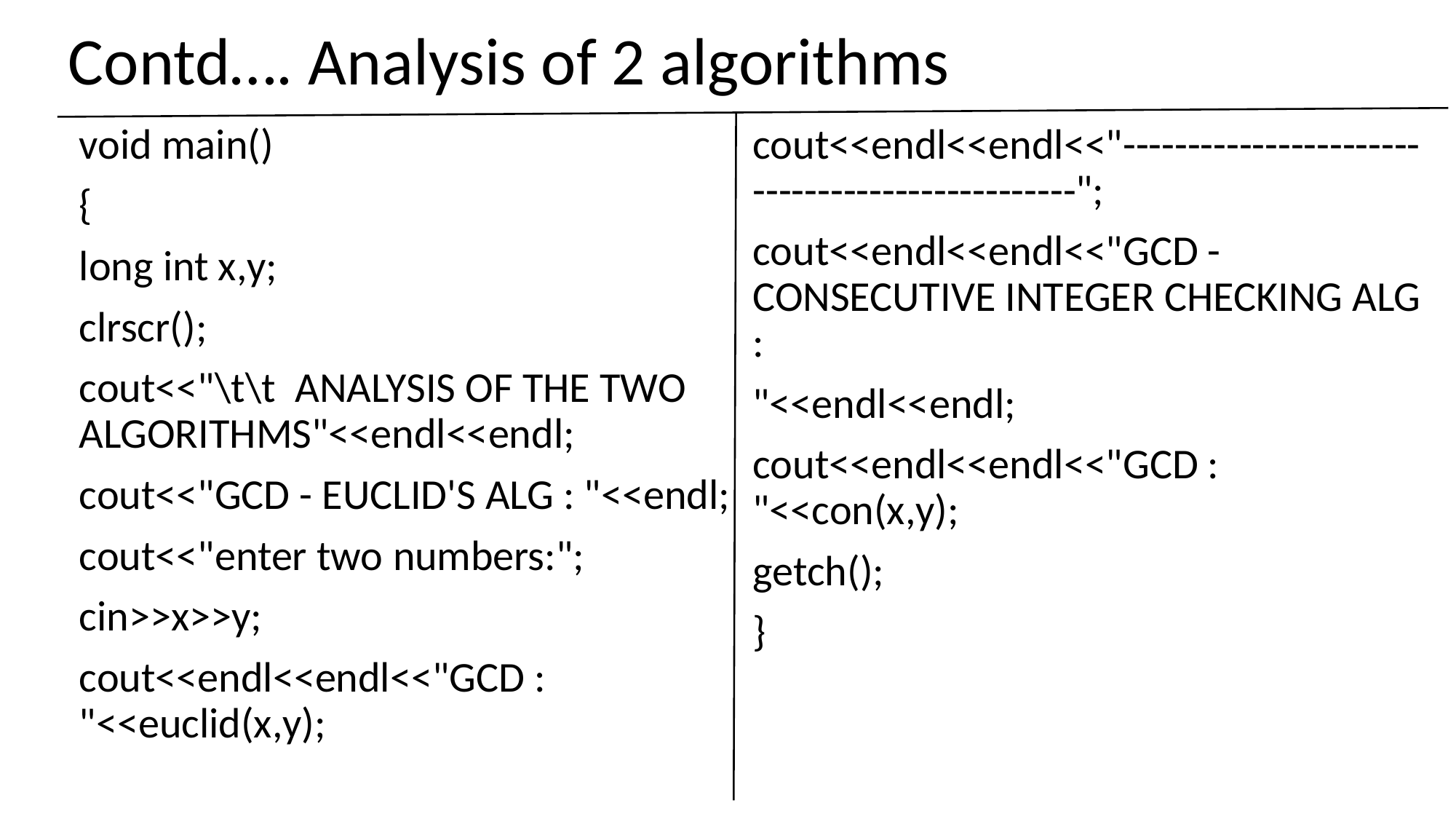

# Contd…. Analysis of 2 algorithms
void main()
{
long int x,y;
clrscr();
cout<<"\t\t  ANALYSIS OF THE TWO ALGORITHMS"<<endl<<endl;
cout<<"GCD - EUCLID'S ALG : "<<endl;
cout<<"enter two numbers:";
cin>>x>>y;
cout<<endl<<endl<<"GCD : "<<euclid(x,y);
cout<<endl<<endl<<"------------------------------------------------";
cout<<endl<<endl<<"GCD - CONSECUTIVE INTEGER CHECKING ALG :
"<<endl<<endl;
cout<<endl<<endl<<"GCD : "<<con(x,y);
getch();
}